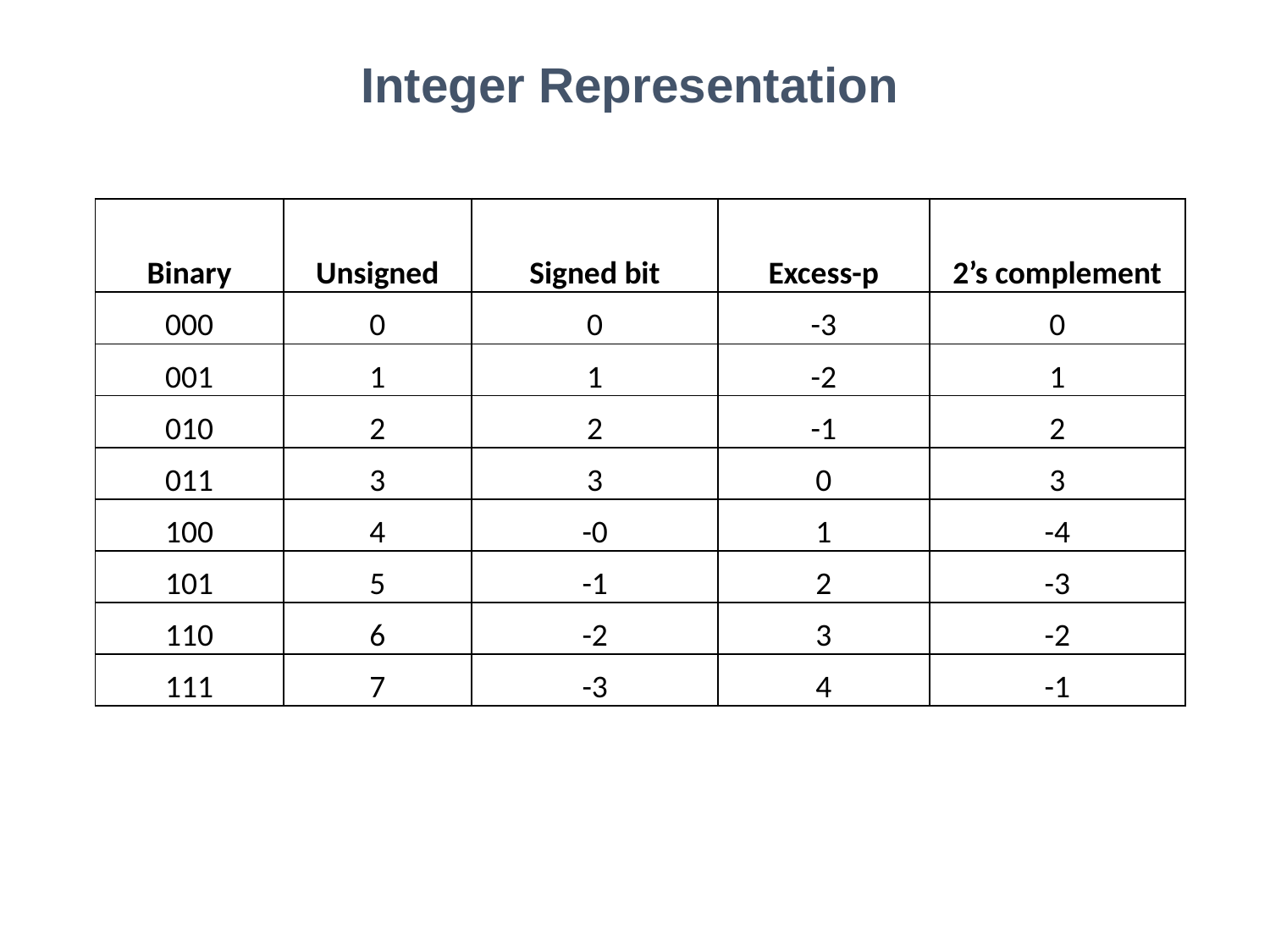

Integer Representation
| Binary | Unsigned | Signed bit | Excess-p | 2’s complement |
| --- | --- | --- | --- | --- |
| 000 | 0 | 0 | -3 | 0 |
| 001 | 1 | 1 | -2 | 1 |
| 010 | 2 | 2 | -1 | 2 |
| 011 | 3 | 3 | 0 | 3 |
| 100 | 4 | -0 | 1 | -4 |
| 101 | 5 | -1 | 2 | -3 |
| 110 | 6 | -2 | 3 | -2 |
| 111 | 7 | -3 | 4 | -1 |